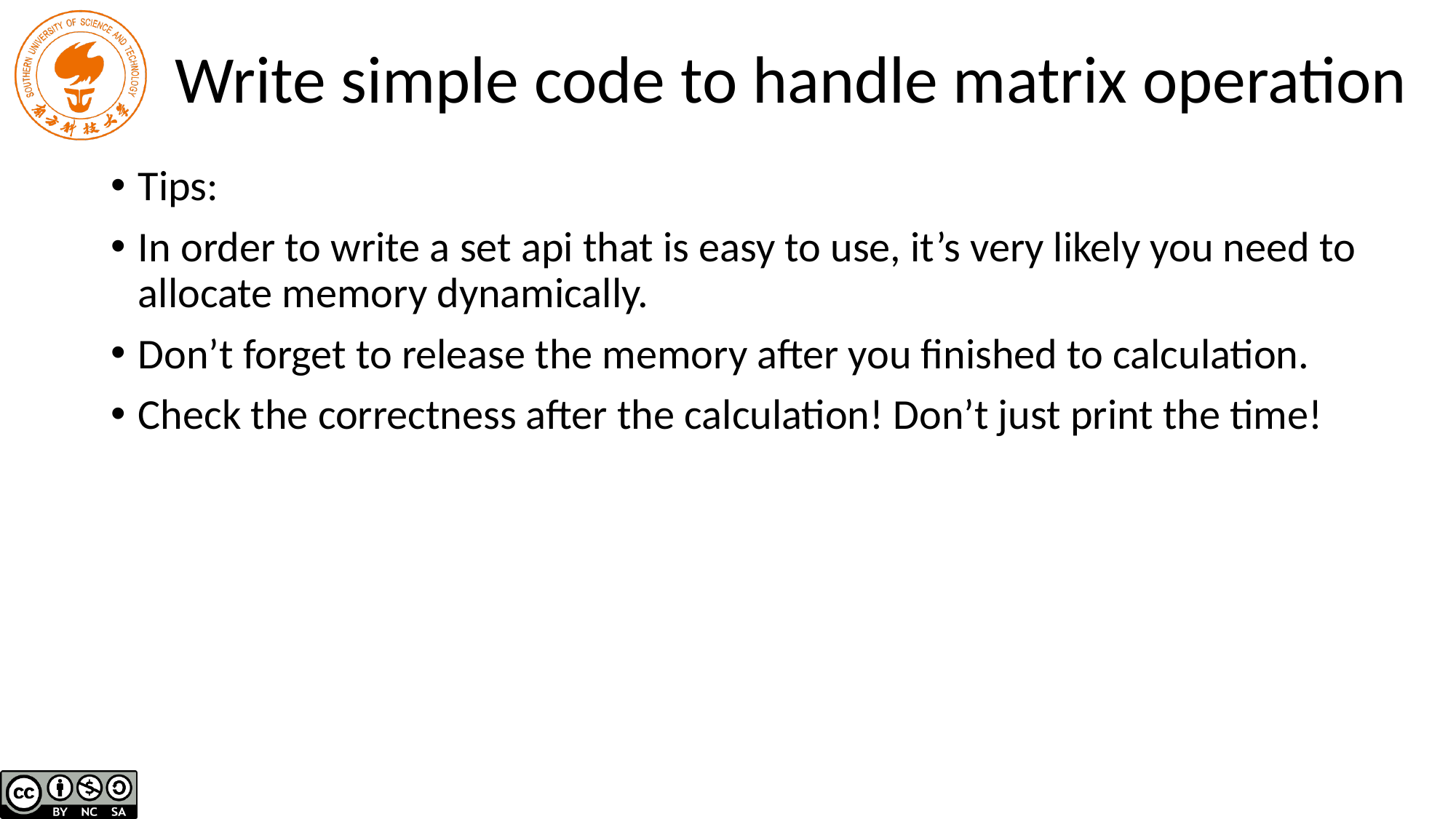

# Write simple code to handle matrix operation
Tips:
In order to write a set api that is easy to use, it’s very likely you need to allocate memory dynamically.
Don’t forget to release the memory after you finished to calculation.
Check the correctness after the calculation! Don’t just print the time!